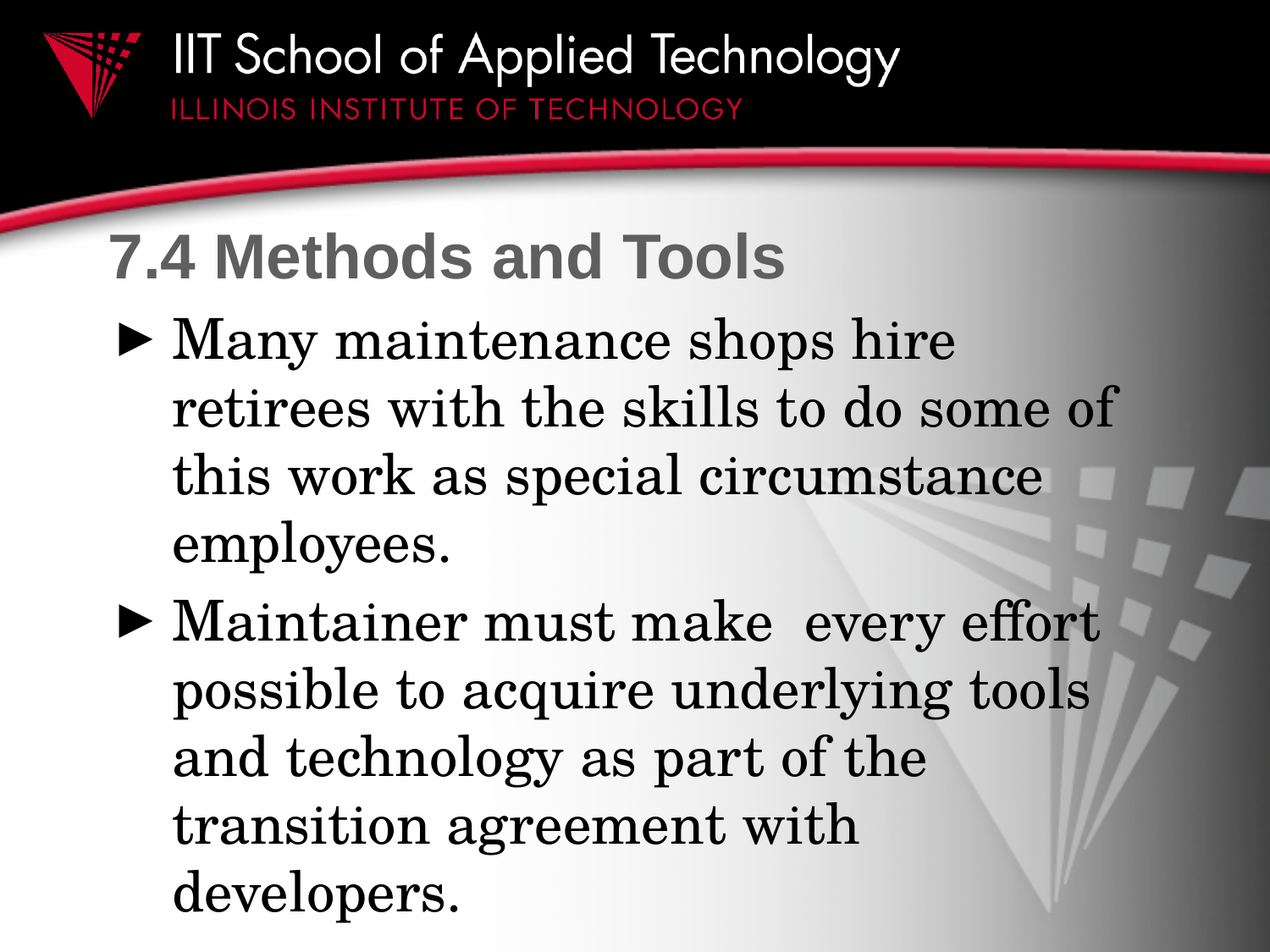

# 7.4 Methods and Tools
Many maintenance shops hire retirees with the skills to do some of this work as special circumstance employees.
Maintainer must make  every effort possible to acquire underlying tools and technology as part of the transition agreement with developers.